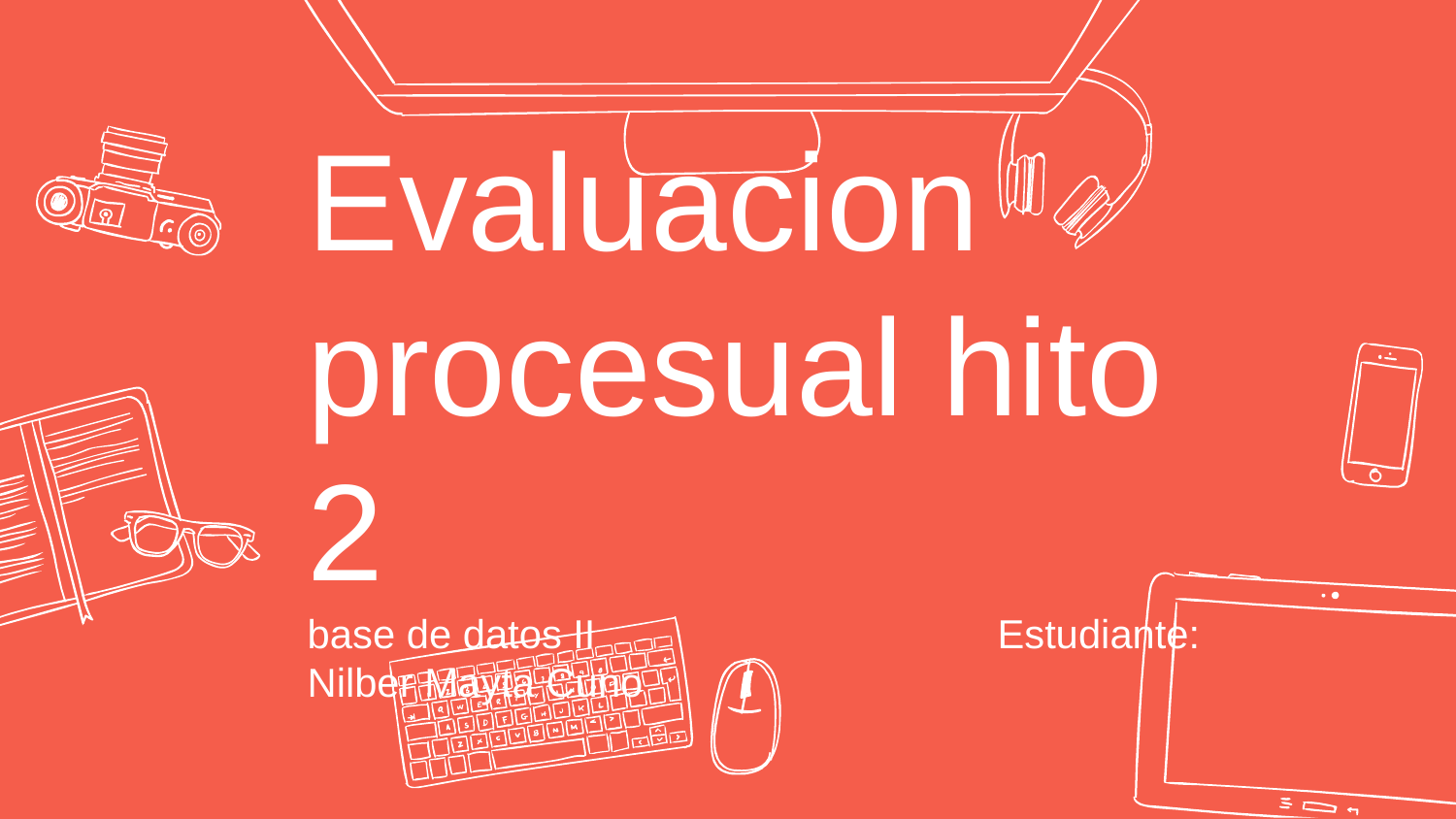

# Evaluacion procesual hito 2 base de datos II                                    Estudiante: Nilber Mayta Cuno